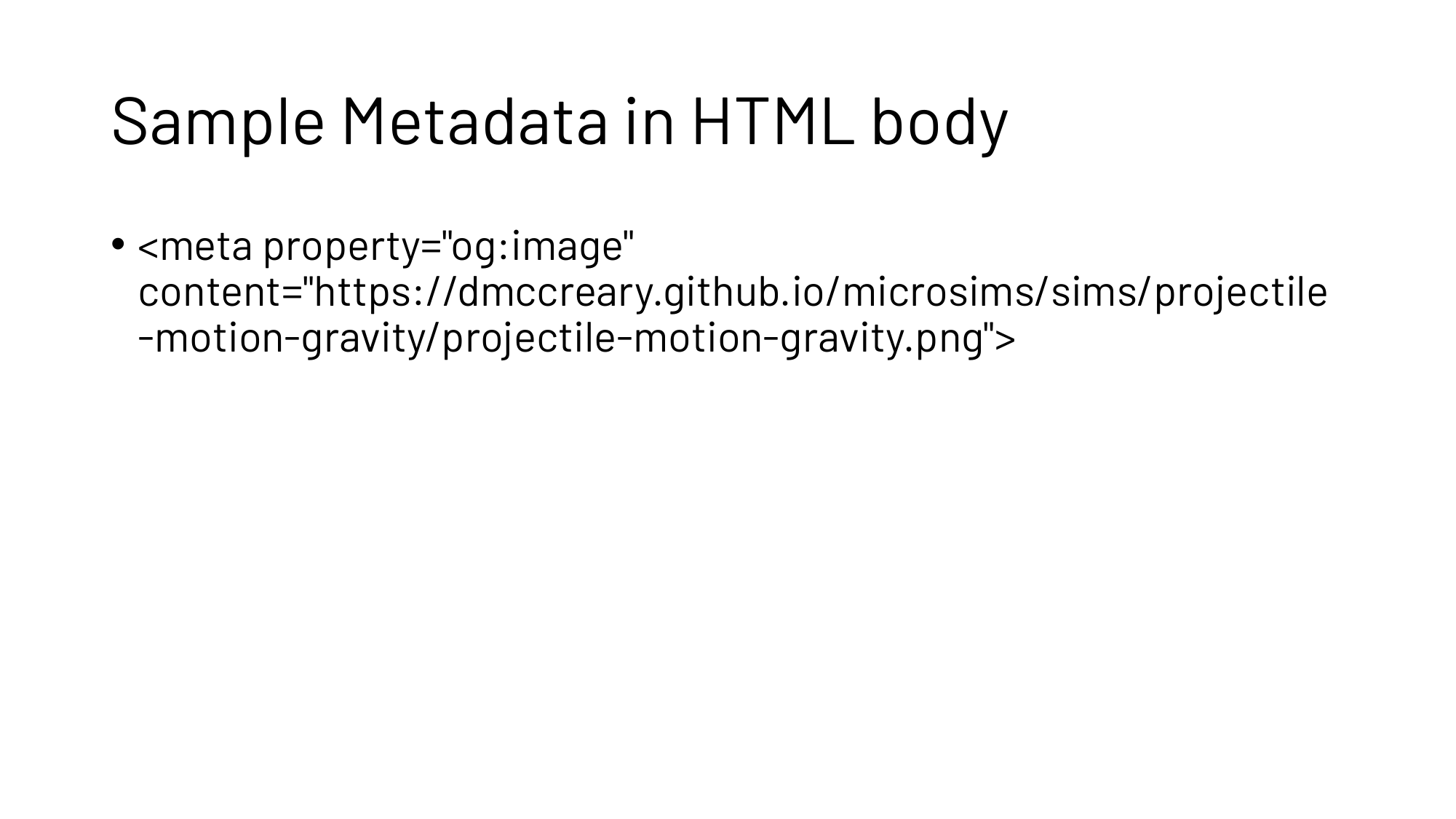

# Sample Metadata in HTML body
<meta property="og:image" content="https://dmccreary.github.io/microsims/sims/projectile-motion-gravity/projectile-motion-gravity.png">